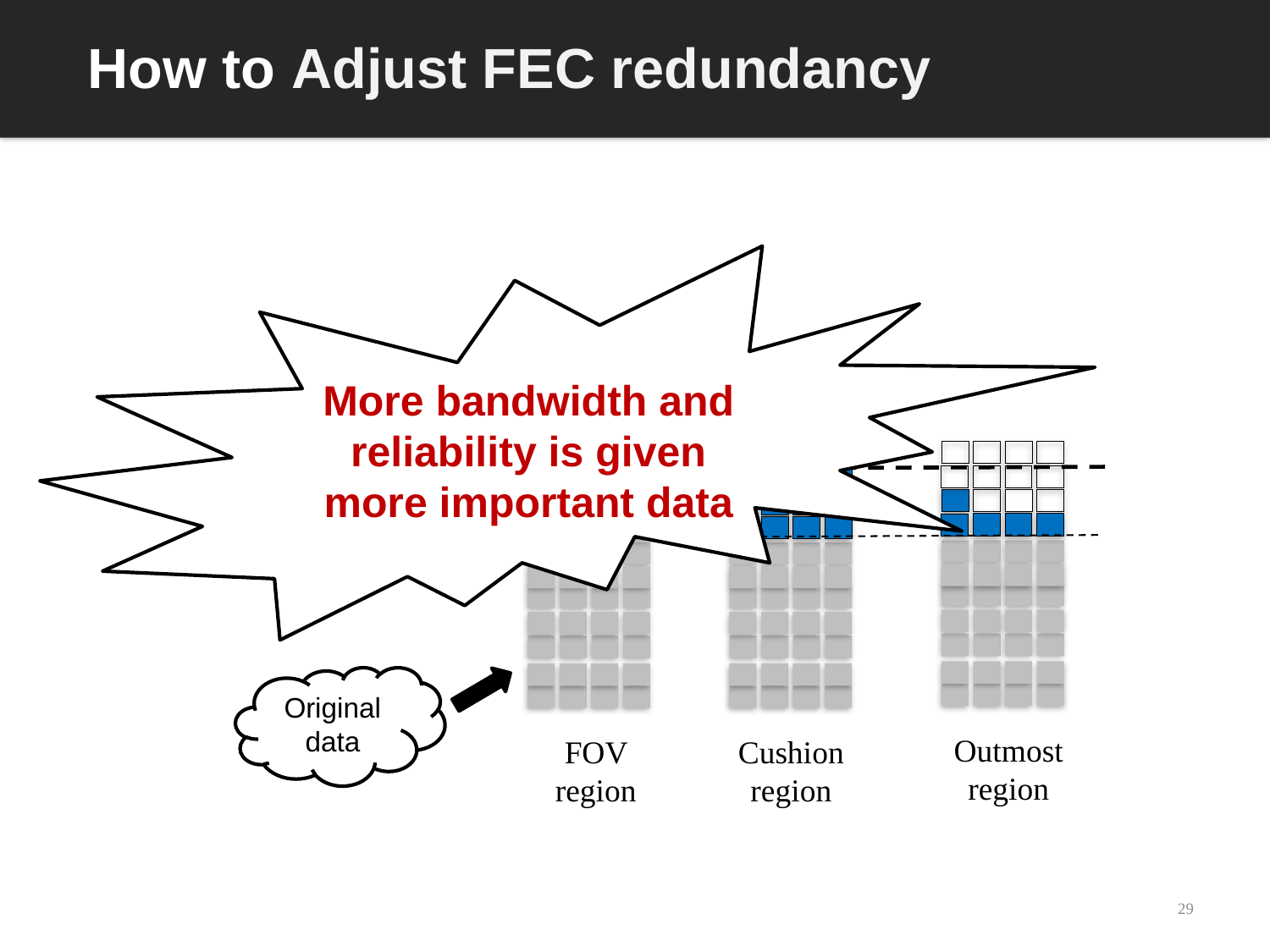

How to Adjust FEC redundancy
More bandwidth and reliability is given more important data

T

Original data

Outmost region
FOV region
Cushion region
29